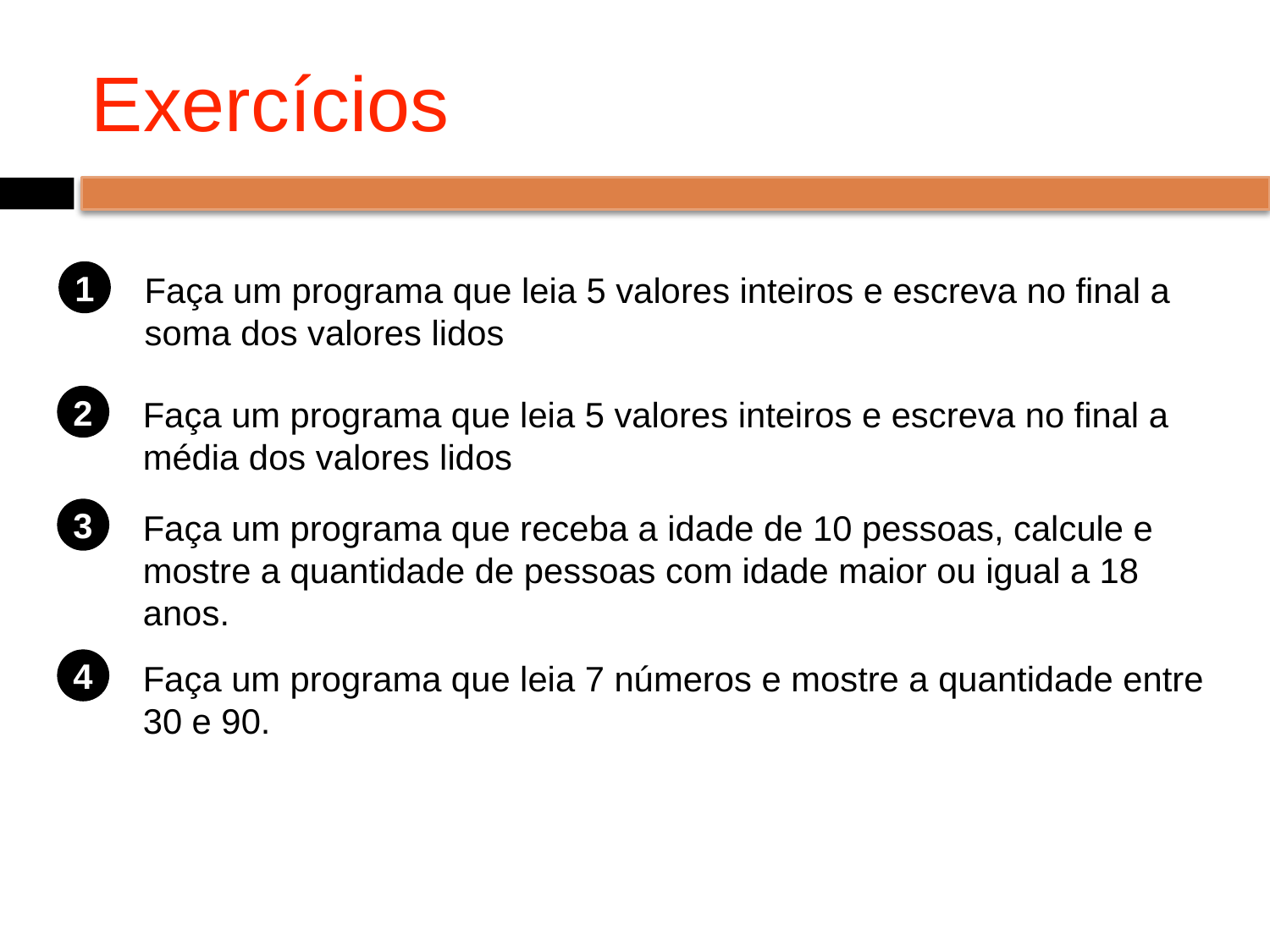

# Exercícios
1

Faça um programa que leia 5 valores inteiros e escreva no final a soma dos valores lidos
2

Faça um programa que leia 5 valores inteiros e escreva no final a média dos valores lidos
3

Faça um programa que receba a idade de 10 pessoas, calcule e mostre a quantidade de pessoas com idade maior ou igual a 18 anos.
4

Faça um programa que leia 7 números e mostre a quantidade entre 30 e 90.
61